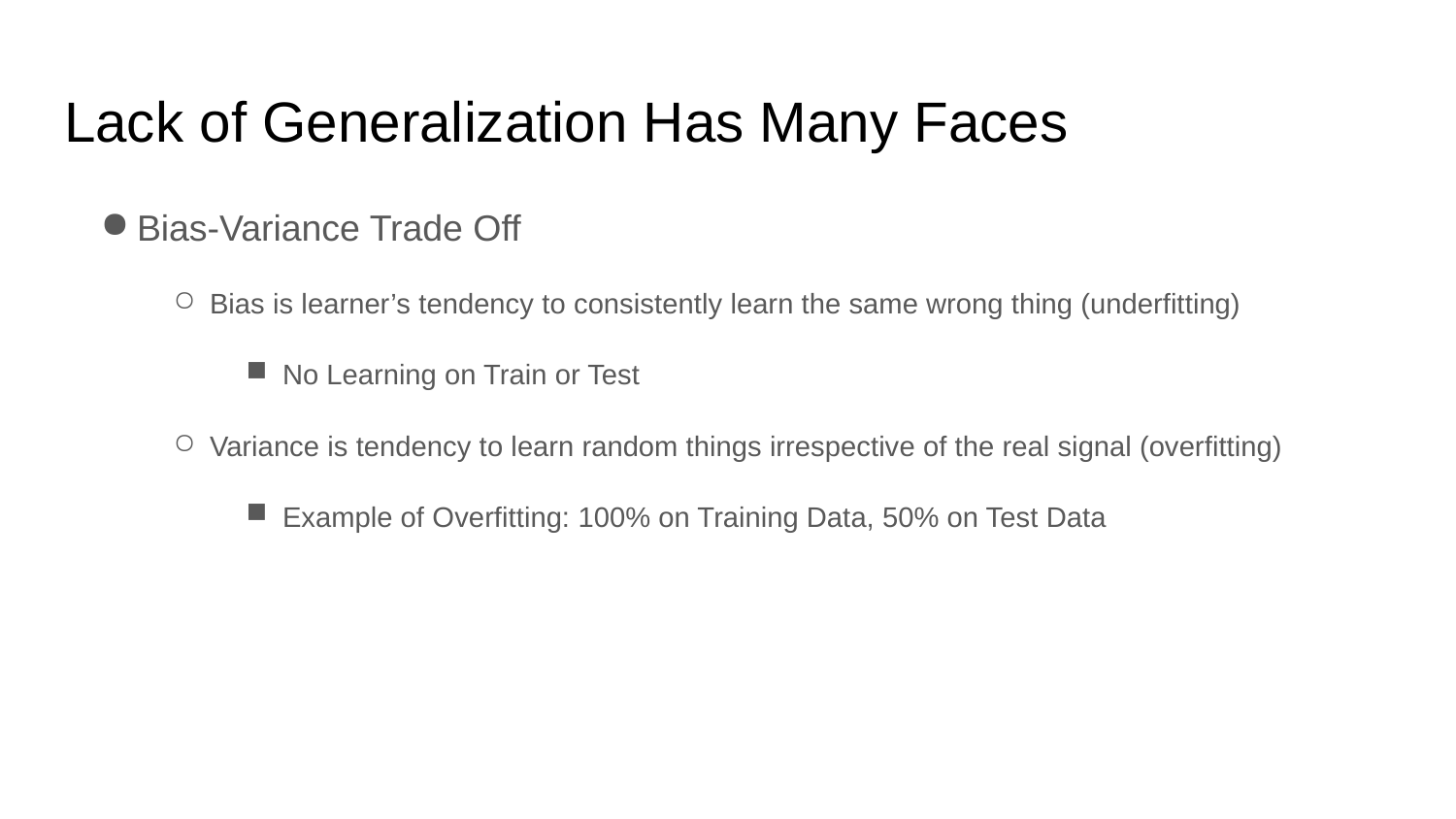

# Lack of Generalization Has Many Faces
Bias-Variance Trade Off
Bias is learner’s tendency to consistently learn the same wrong thing (underfitting)
No Learning on Train or Test
Variance is tendency to learn random things irrespective of the real signal (overfitting)
Example of Overfitting: 100% on Training Data, 50% on Test Data